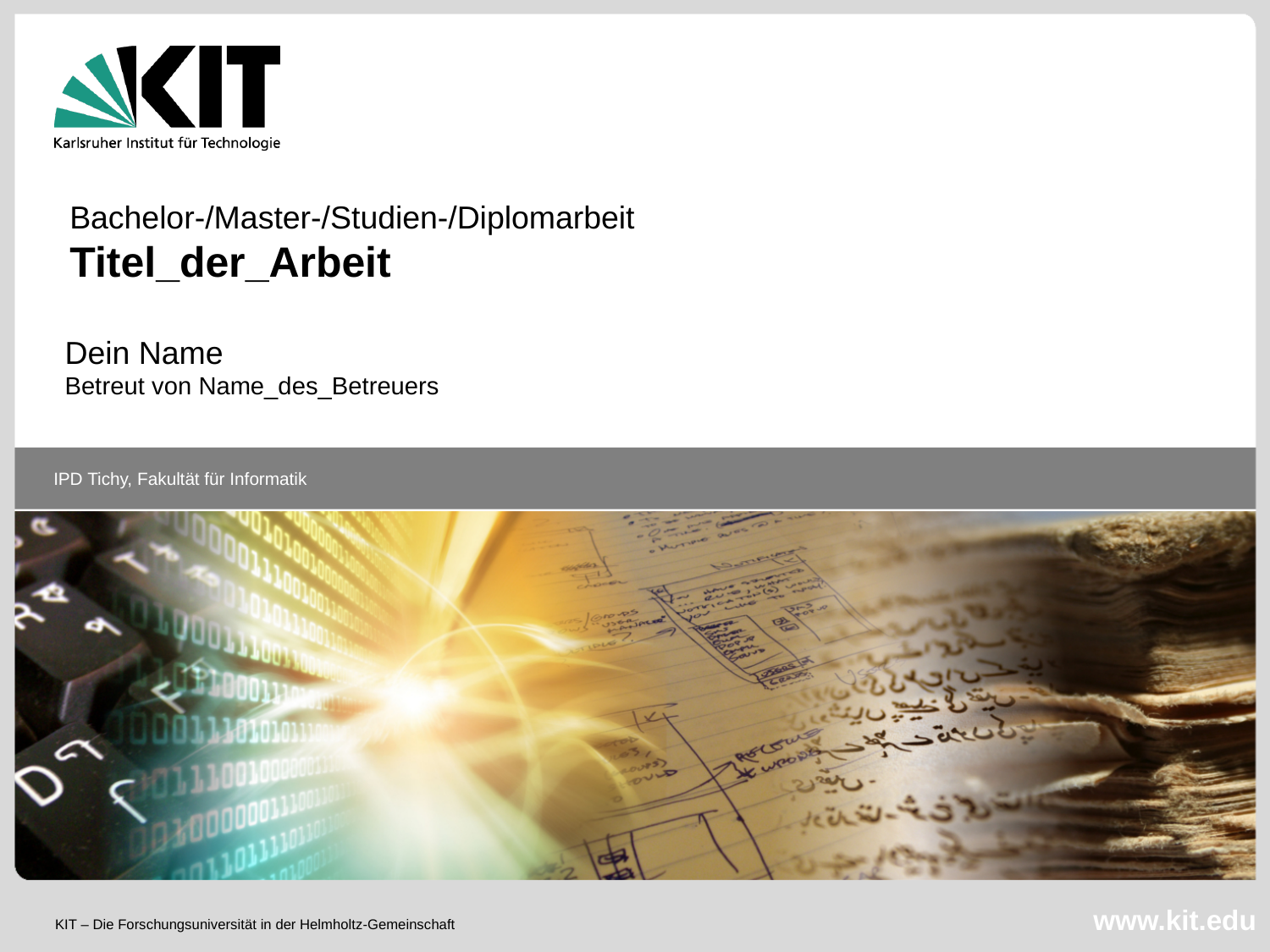

Bachelor-/Master-/Studien-/Diplomarbeit
Titel_der_Arbeit
Dein Name
Betreut von Name_des_Betreuers